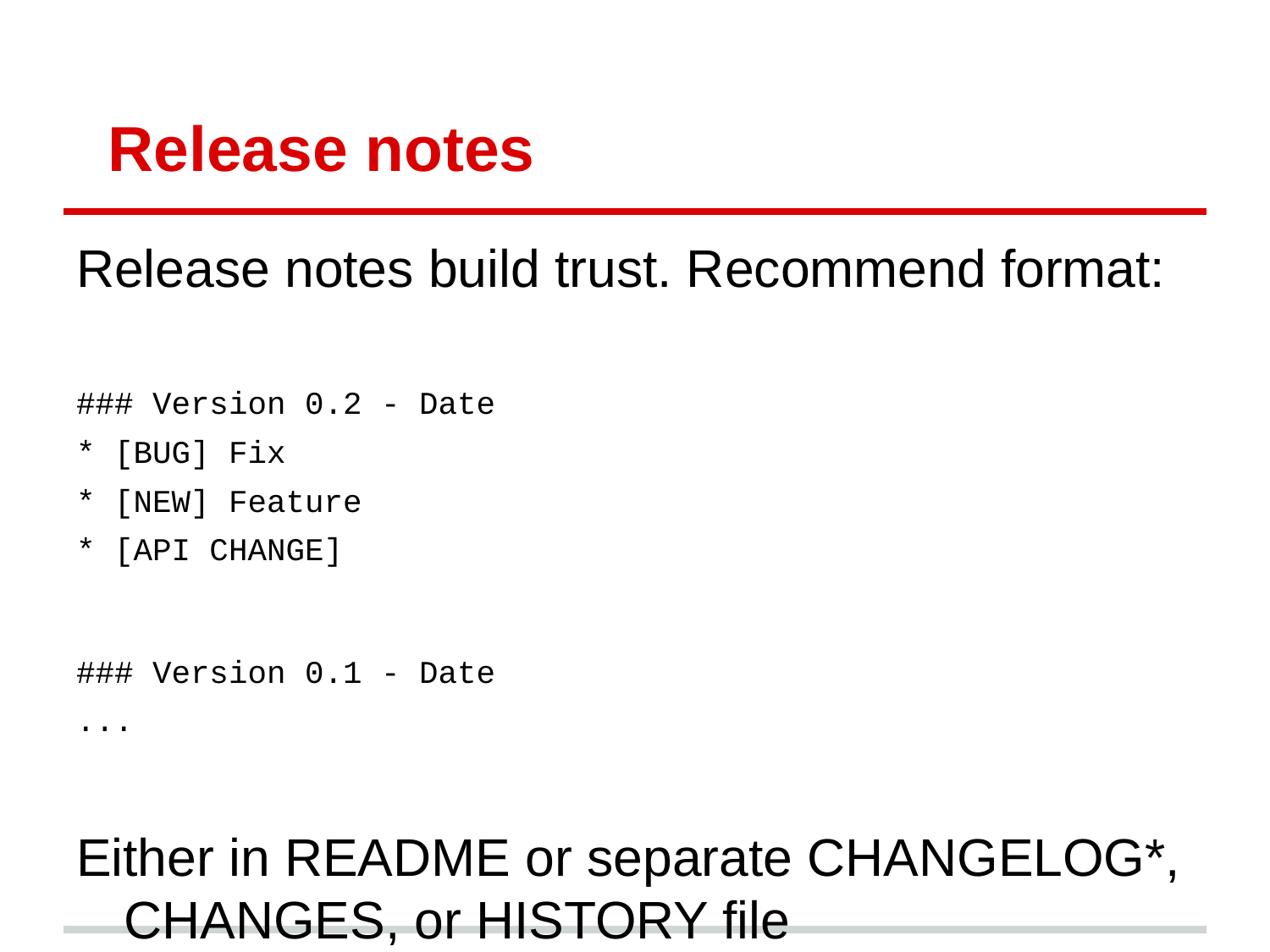

# Release notes
Release notes build trust. Recommend format:

### Version 0.2 - Date
* [BUG] Fix
* [NEW] Feature
* [API CHANGE]

### Version 0.1 - Date
...

Either in README or separate CHANGELOG*, CHANGES, or HISTORY file